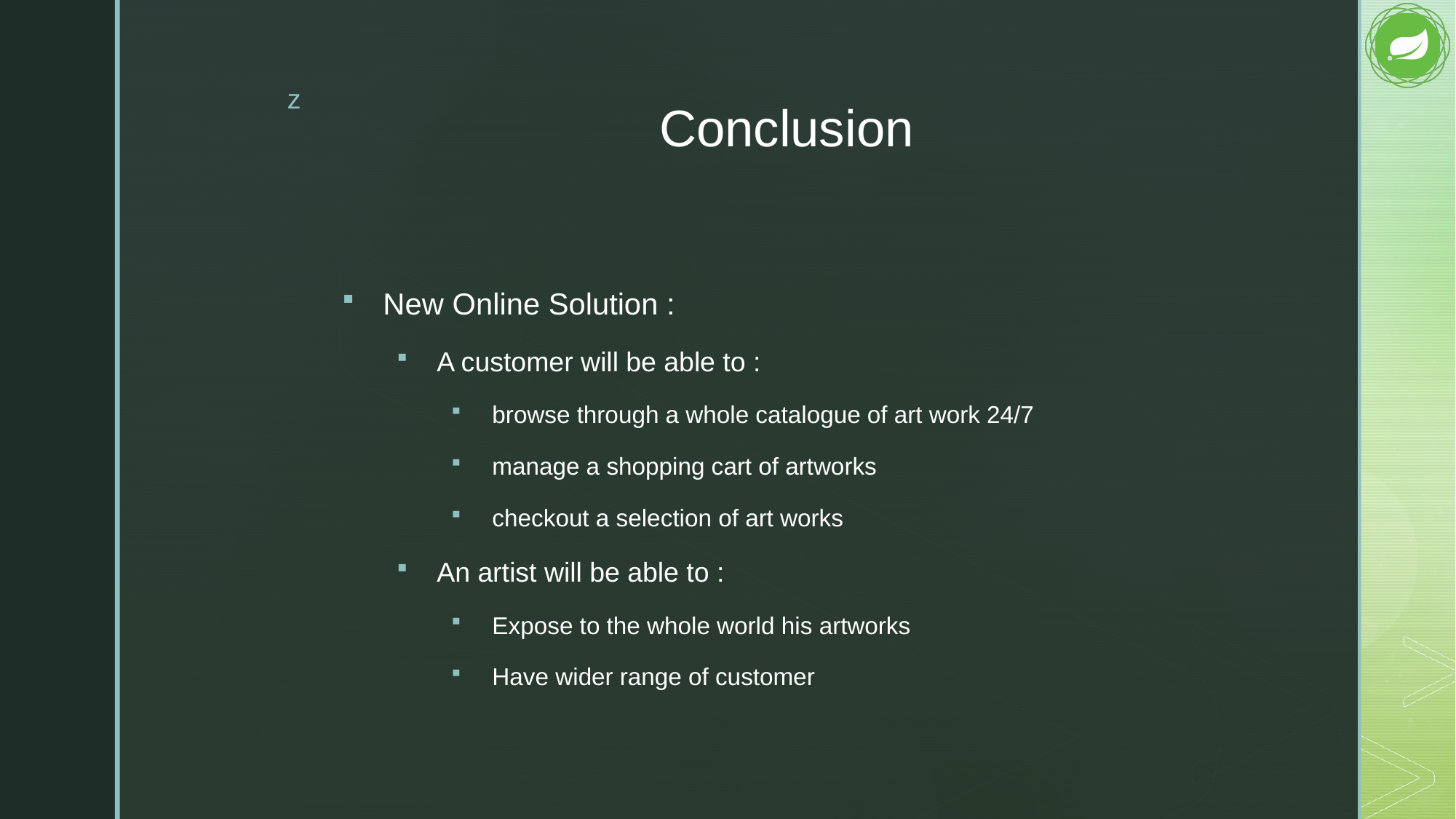

# Conclusion
New Online Solution :
A customer will be able to :
browse through a whole catalogue of art work 24/7
manage a shopping cart of artworks
checkout a selection of art works
An artist will be able to :
Expose to the whole world his artworks
Have wider range of customer